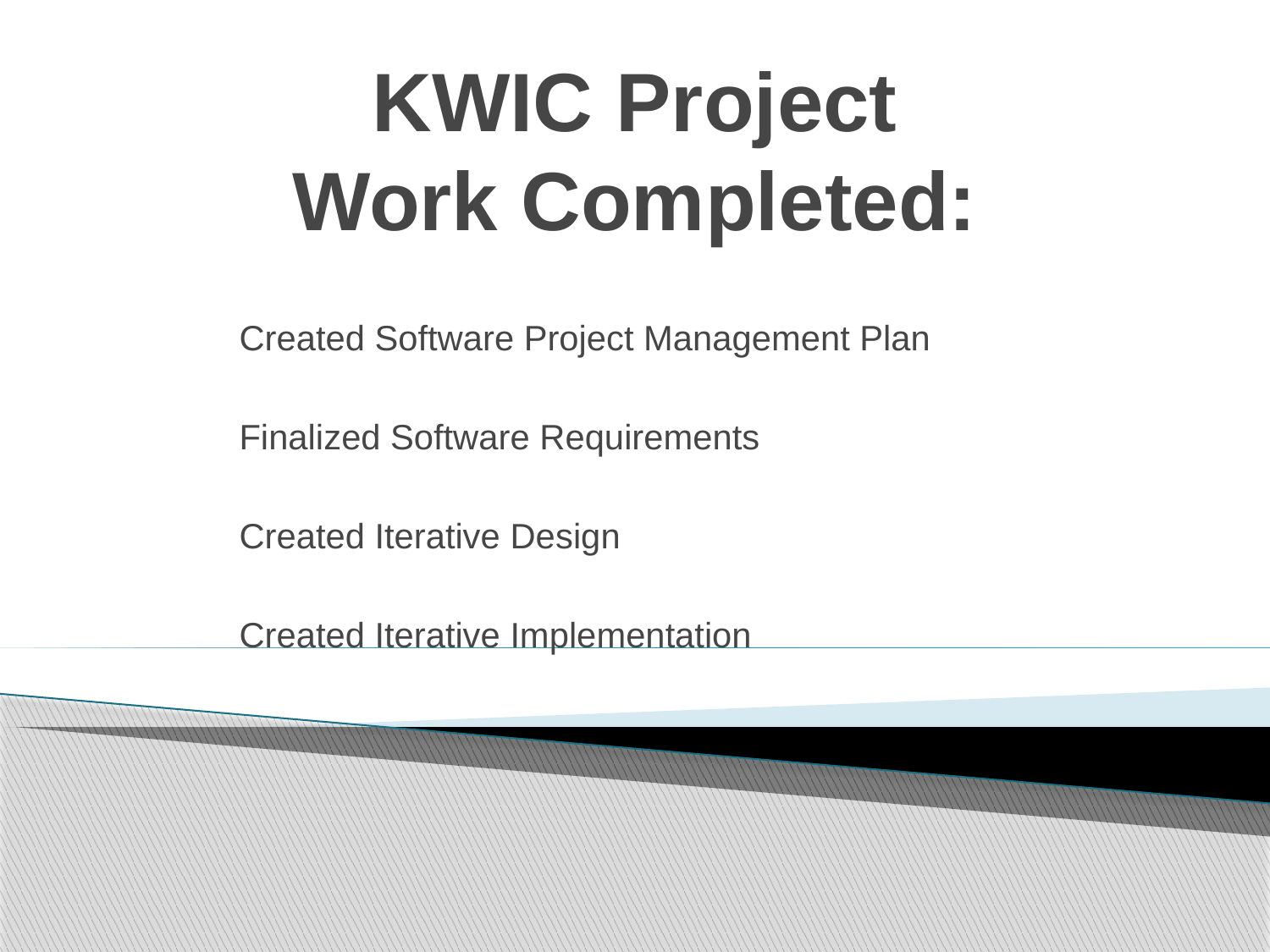

# KWIC Project Work Completed:
Created Software Project Management Plan

Finalized Software Requirements

Created Iterative Design

Created Iterative Implementation